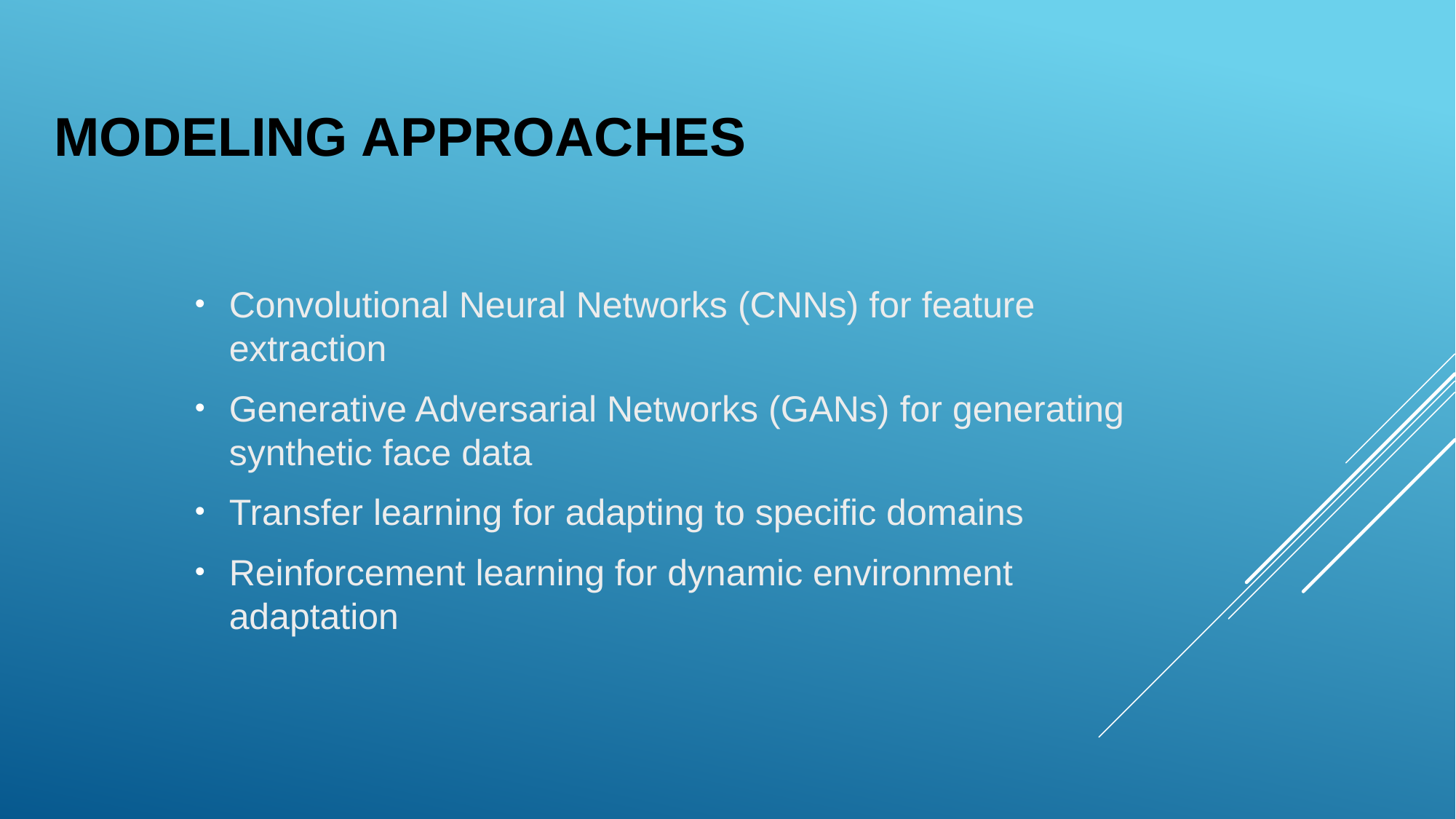

# Modeling Approaches
Convolutional Neural Networks (CNNs) for feature extraction
Generative Adversarial Networks (GANs) for generating synthetic face data
Transfer learning for adapting to specific domains
Reinforcement learning for dynamic environment adaptation